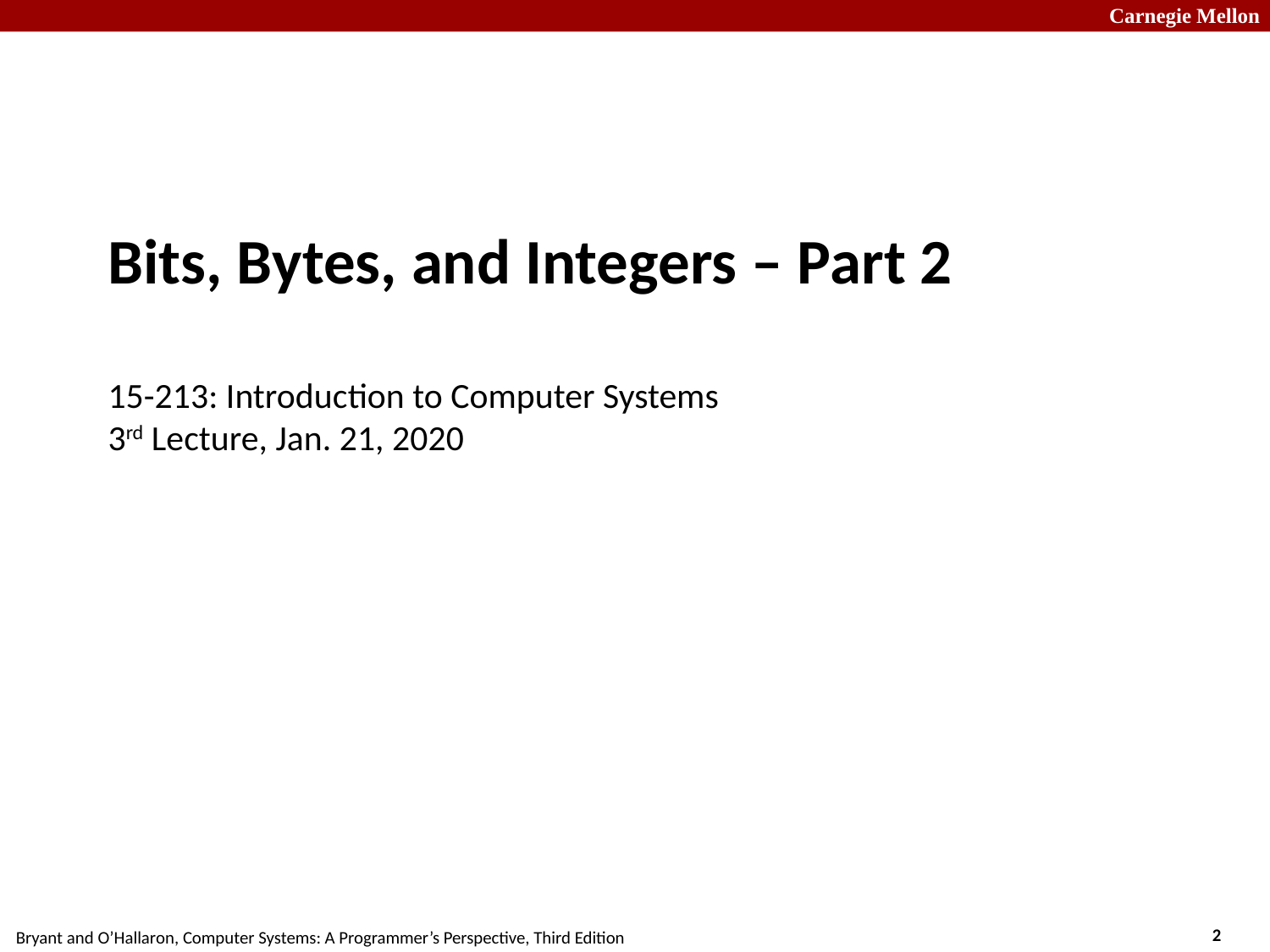

# Bits, Bytes, and Integers – Part 2 15-213: Introduction to Computer Systems 3rd Lecture, Jan. 21, 2020